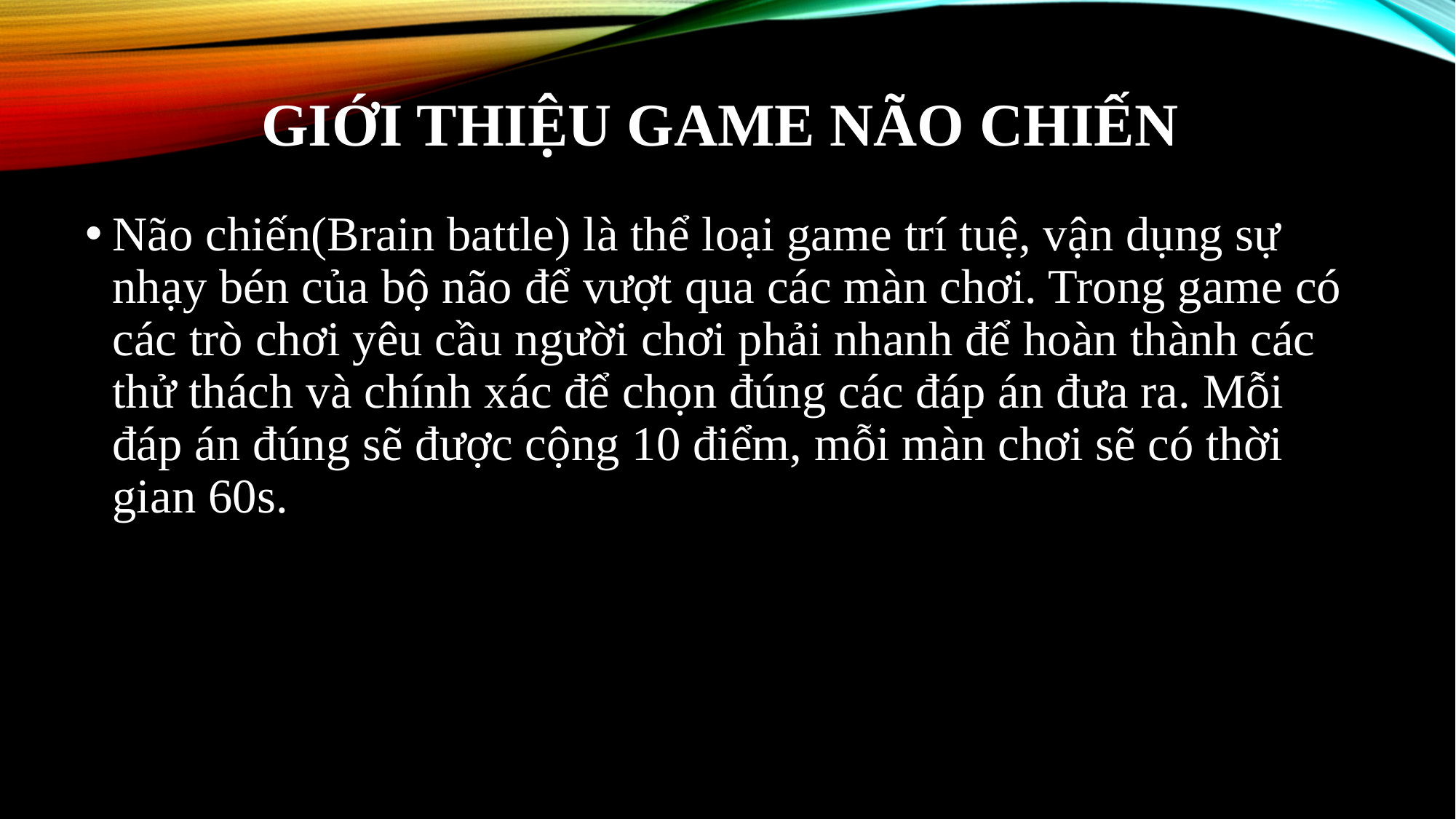

# GIỚI THIỆU GAME NÃO CHIẾN
Não chiến(Brain battle) là thể loại game trí tuệ, vận dụng sự nhạy bén của bộ não để vượt qua các màn chơi. Trong game có các trò chơi yêu cầu người chơi phải nhanh để hoàn thành các thử thách và chính xác để chọn đúng các đáp án đưa ra. Mỗi đáp án đúng sẽ được cộng 10 điểm, mỗi màn chơi sẽ có thời gian 60s.